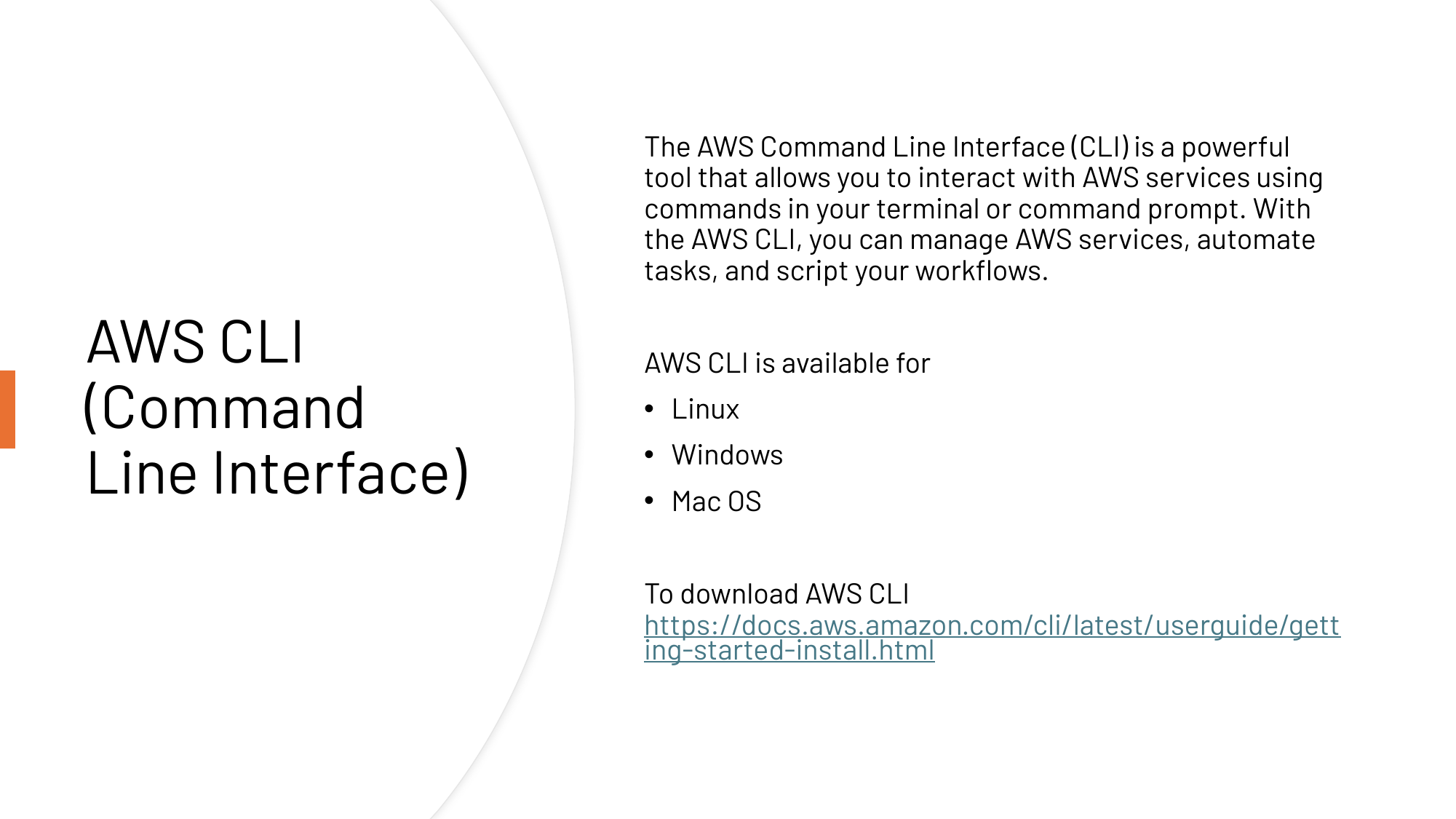

The AWS Command Line Interface (CLI) is a powerful tool that allows you to interact with AWS services using commands in your terminal or command prompt. With the AWS CLI, you can manage AWS services, automate tasks, and script your workflows.

AWS CLI is available for
Linux
Windows
Mac OS

To download AWS CLI https://docs.aws.amazon.com/cli/latest/userguide/getting-started-install.html

# AWS CLI (Command Line Interface)